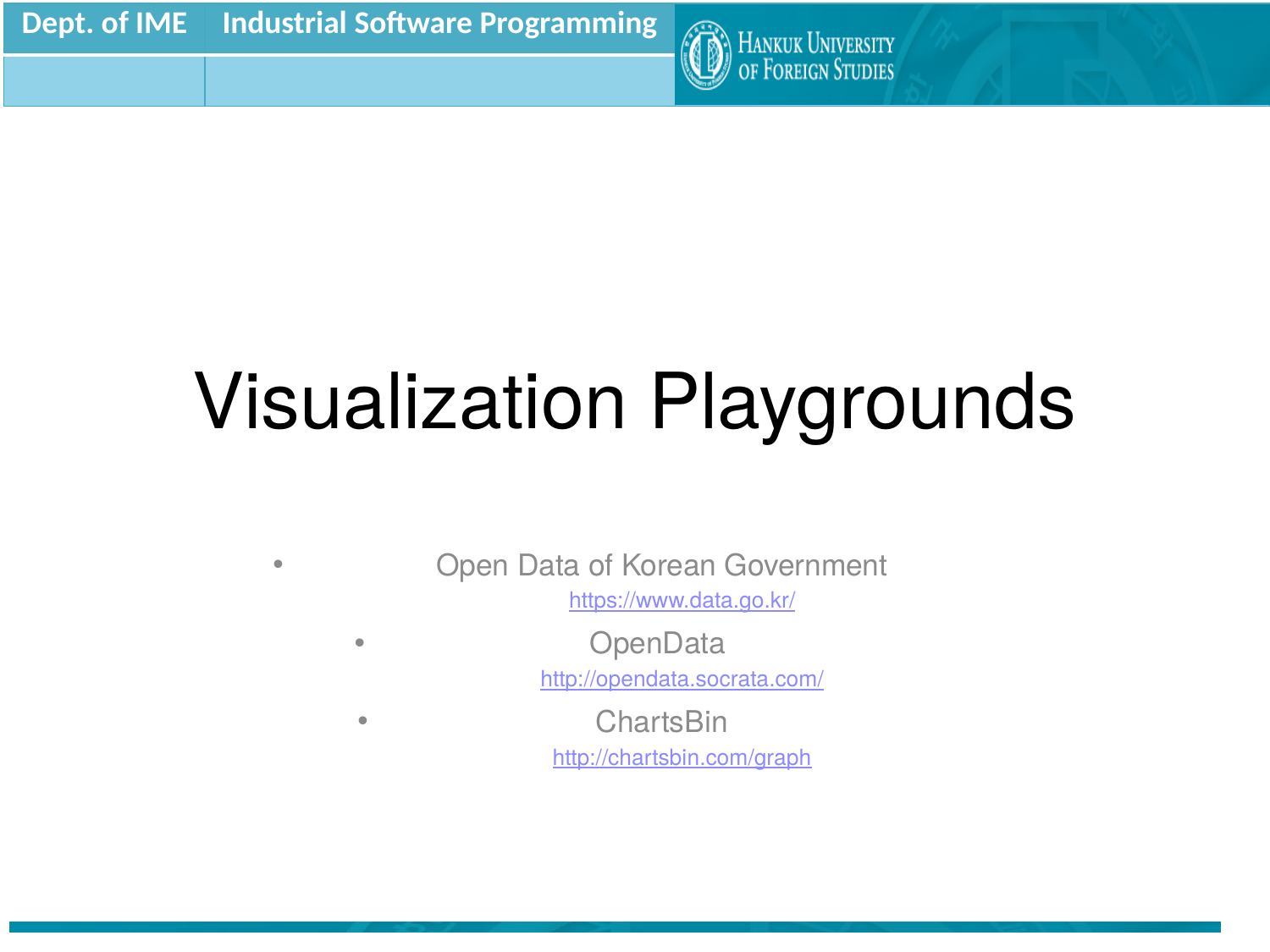

# Visualization Playgrounds
Open Data of Korean Government
https://www.data.go.kr/
OpenData
http://opendata.socrata.com/
ChartsBin
http://chartsbin.com/graph